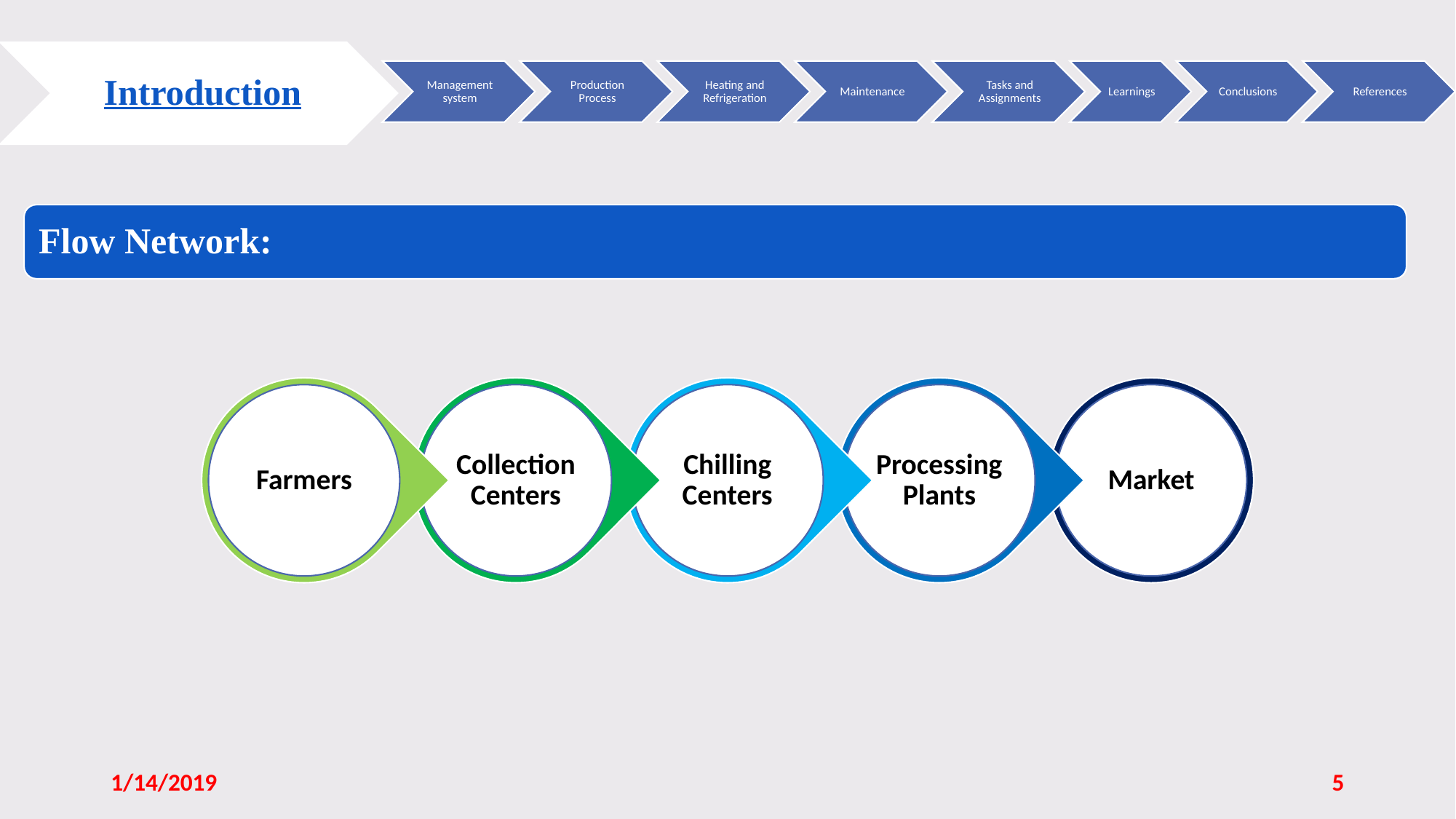

Flow Network:

Farmers
Collection Centers
Chilling Centers
Processing Plants
Market
1/14/2019
5